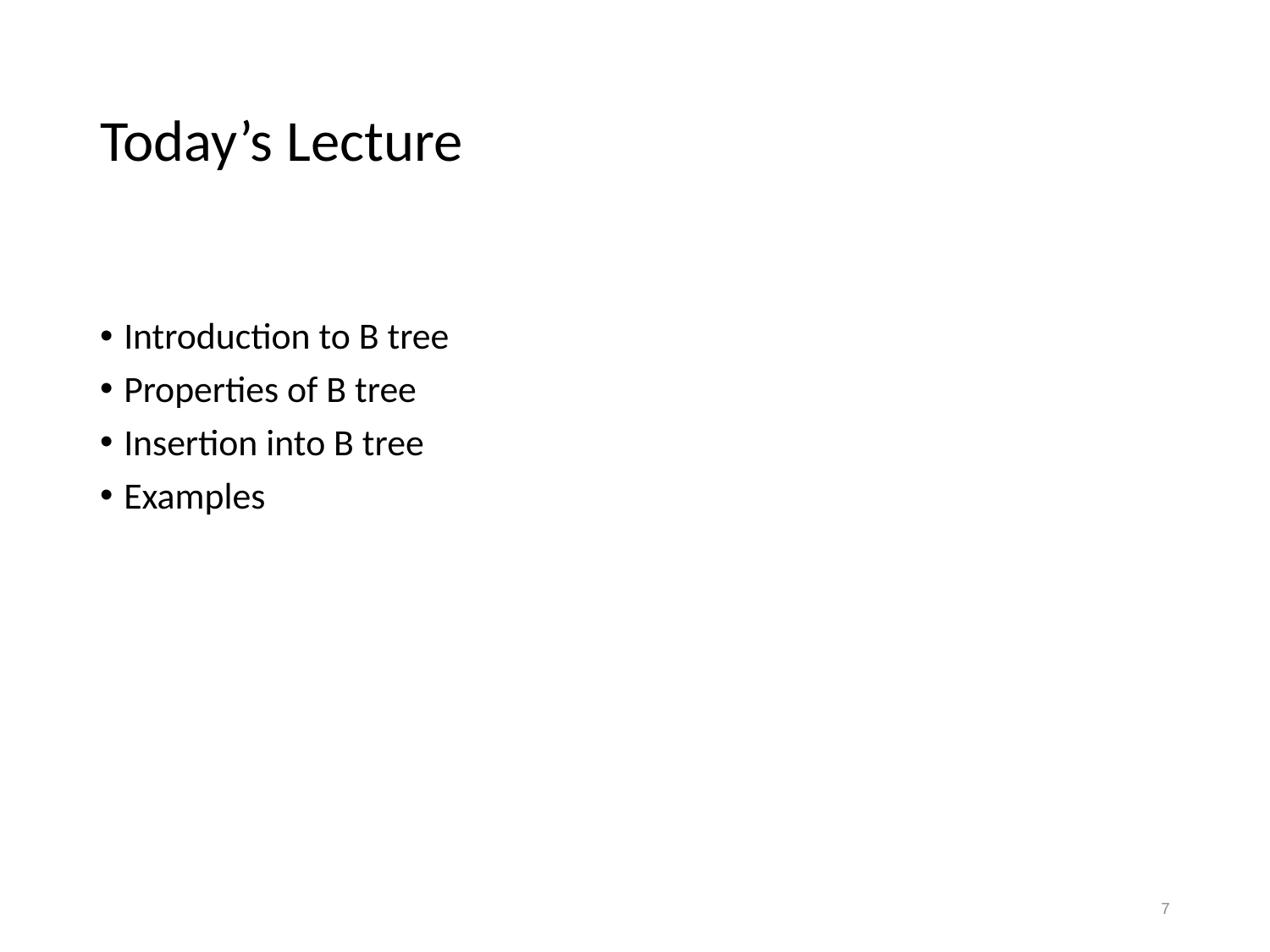

# Today’s Lecture

Introduction to B tree
Properties of B tree
Insertion into B tree
Examples

7